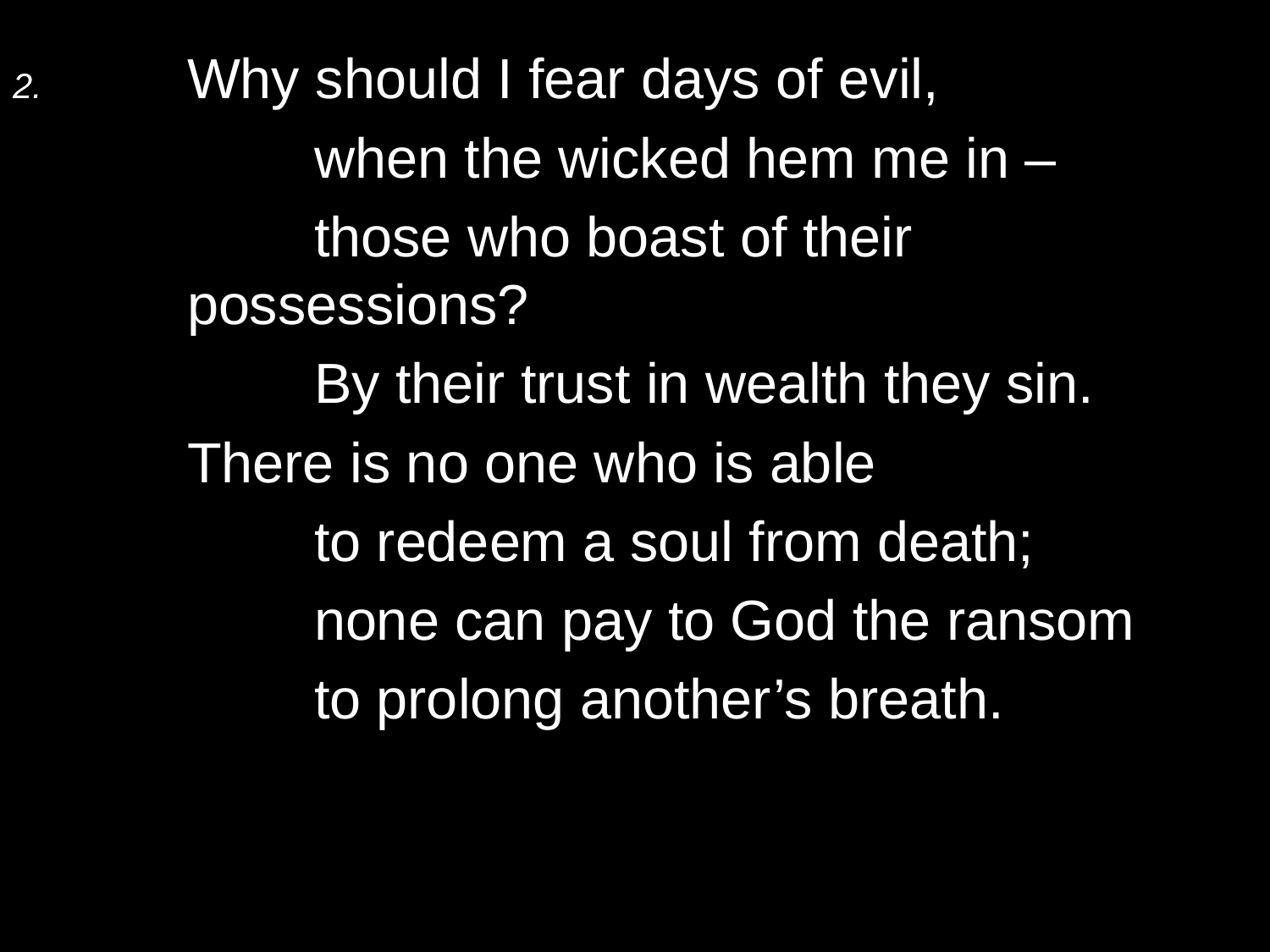

2.	Why should I fear days of evil,
		when the wicked hem me in –
		those who boast of their possessions?
		By their trust in wealth they sin.
	There is no one who is able
		to redeem a soul from death;
		none can pay to God the ransom
		to prolong another’s breath.